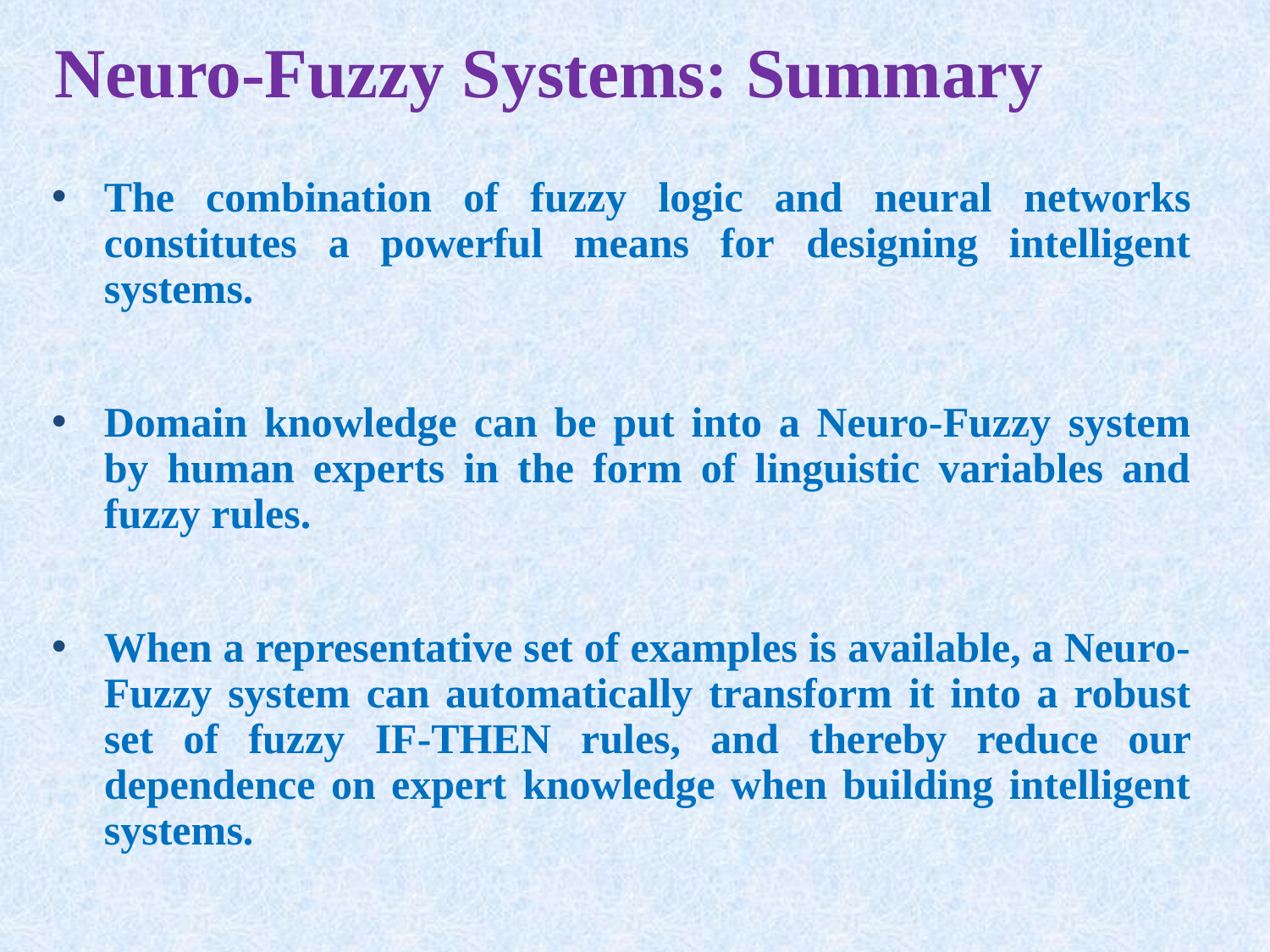

Neuro-Fuzzy Systems: Summary
The combination of fuzzy logic and neural networks constitutes a powerful means for designing intelligent systems.

Domain knowledge can be put into a Neuro-Fuzzy system by human experts in the form of linguistic variables and fuzzy rules.

When a representative set of examples is available, a Neuro-Fuzzy system can automatically transform it into a robust set of fuzzy IF-THEN rules, and thereby reduce our dependence on expert knowledge when building intelligent systems.